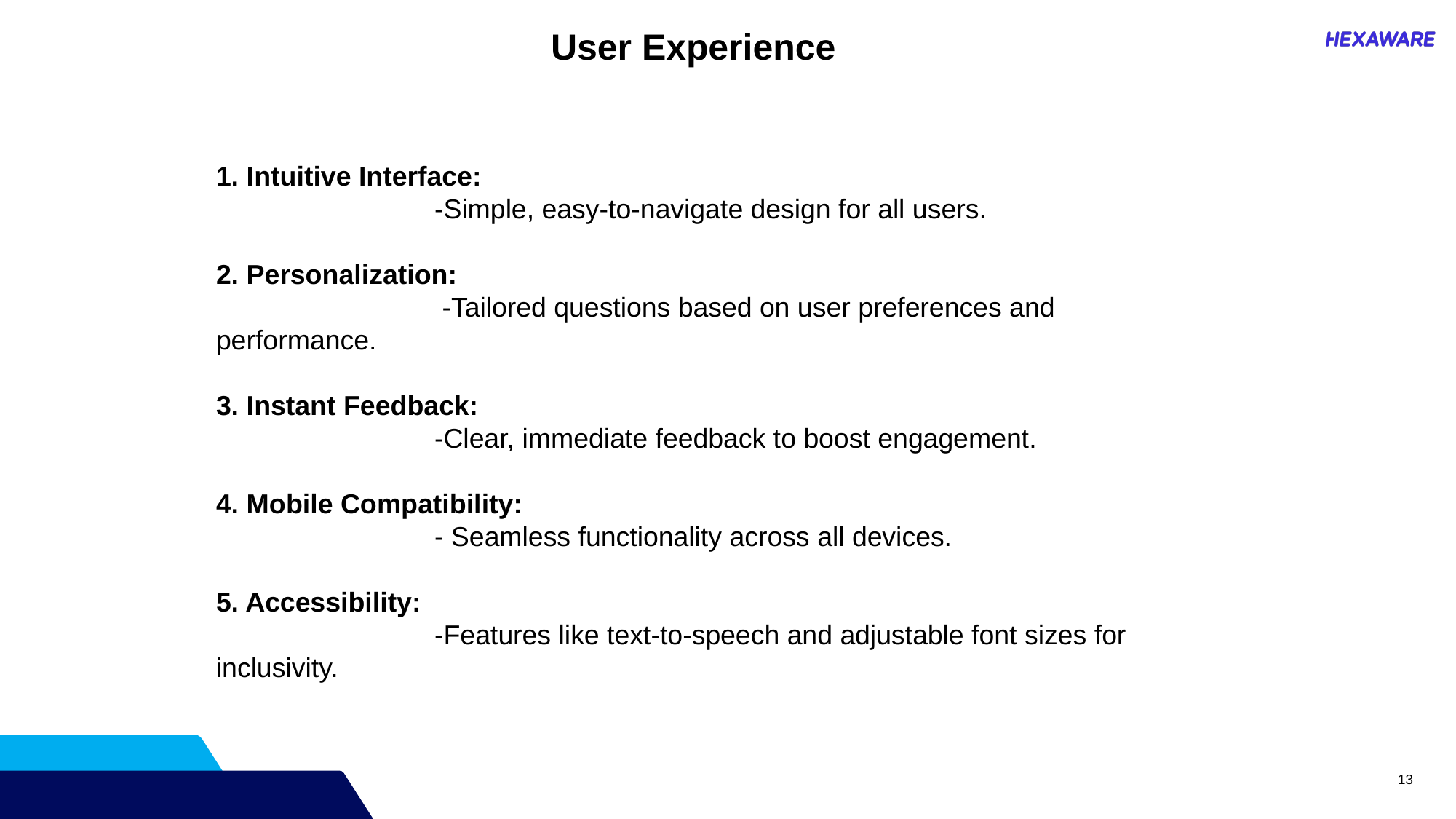

User Experience
1. Intuitive Interface:
		-Simple, easy-to-navigate design for all users.

2. Personalization:
		 -Tailored questions based on user preferences and performance.

3. Instant Feedback:
		-Clear, immediate feedback to boost engagement.

4. Mobile Compatibility:
		- Seamless functionality across all devices.

5. Accessibility:
		-Features like text-to-speech and adjustable font sizes for inclusivity.